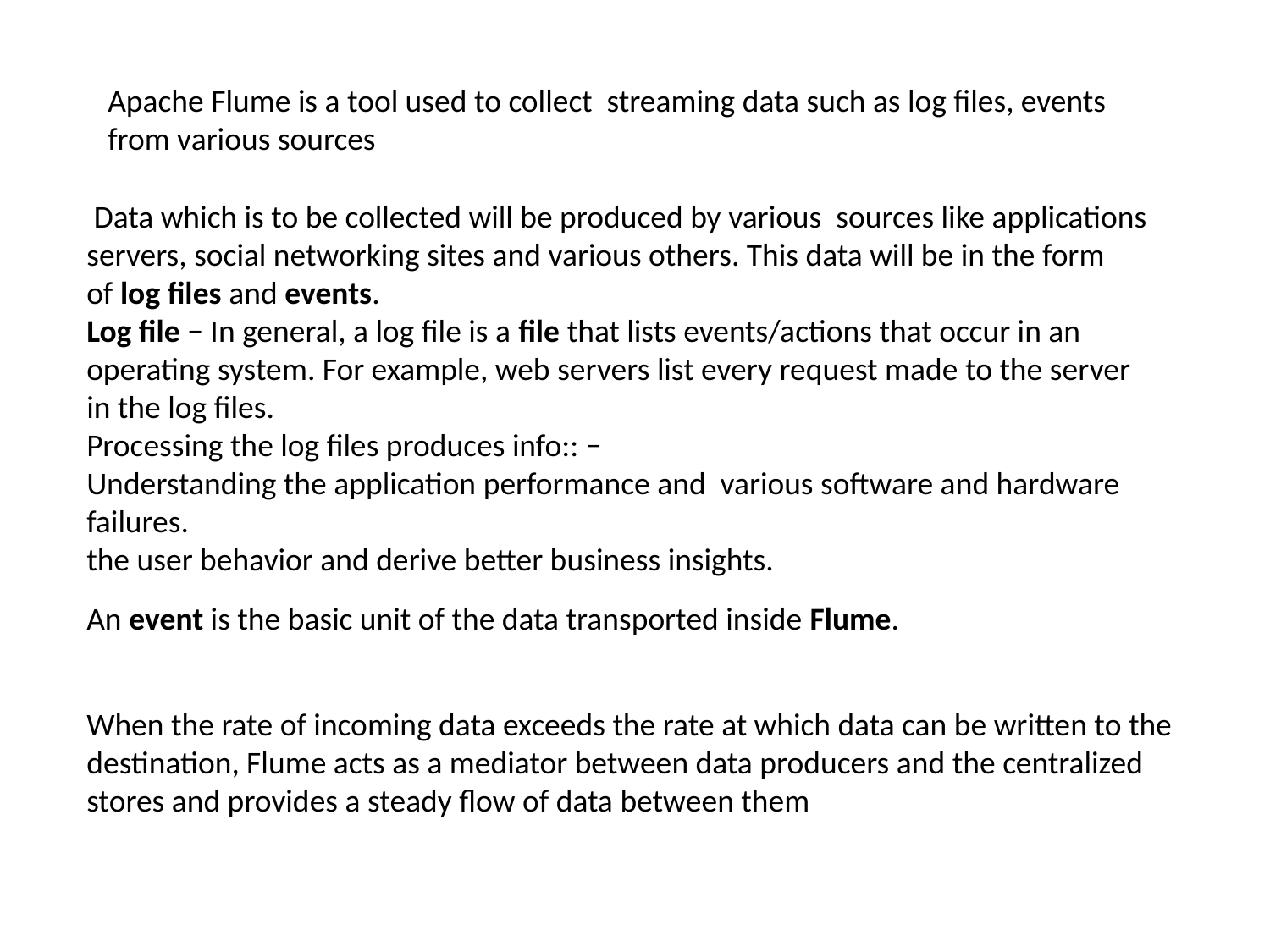

Apache Flume is a tool used to collect  streaming data such as log files, events  from various sources
 Data which is to be collected will be produced by various  sources like applications servers, social networking sites and various others. This data will be in the form of log files and events.
Log file − In general, a log file is a file that lists events/actions that occur in an operating system. For example, web servers list every request made to the server in the log files.
Processing the log files produces info:: −
Understanding the application performance and  various software and hardware failures.
the user behavior and derive better business insights.

An event is the basic unit of the data transported inside Flume.
When the rate of incoming data exceeds the rate at which data can be written to the destination, Flume acts as a mediator between data producers and the centralized stores and provides a steady flow of data between them